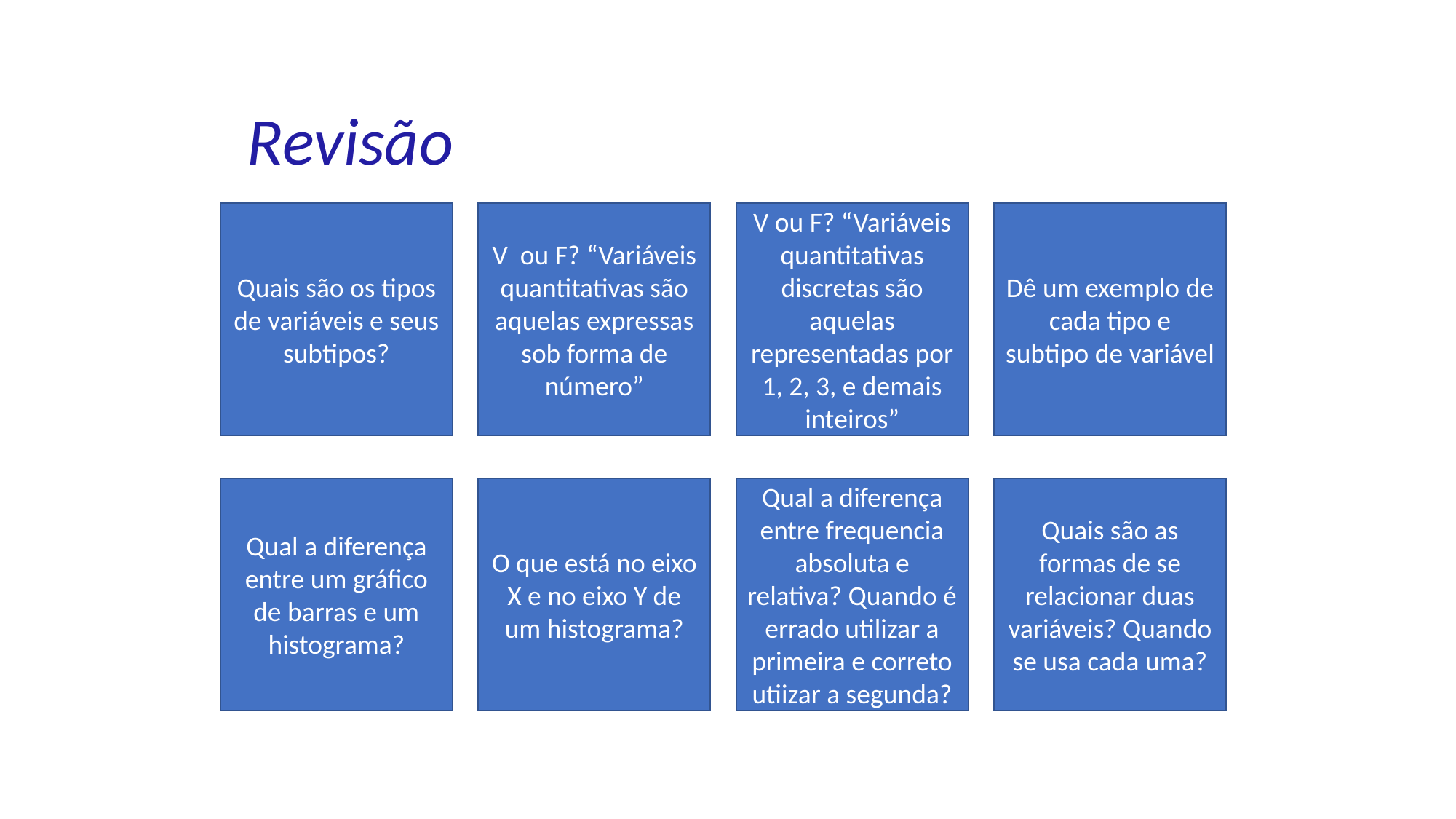

# Revisão
???
Quais são os tipos de variáveis e seus subtipos?
???
V  ou F? “Variáveis quantitativas são aquelas expressas sob forma de número”
???
V ou F? “Variáveis quantitativas discretas são aquelas representadas por 1, 2, 3, e demais inteiros”
???
Dê um exemplo de cada tipo e subtipo de variável
???
Qual a diferença entre um gráfico de barras e um histograma?
???
O que está no eixo X e no eixo Y de um histograma?
???
Qual a diferença entre frequencia absoluta e relativa? Quando é errado utilizar a primeira e correto utiizar a segunda?
???
Quais são as formas de se relacionar duas variáveis? Quando se usa cada uma?